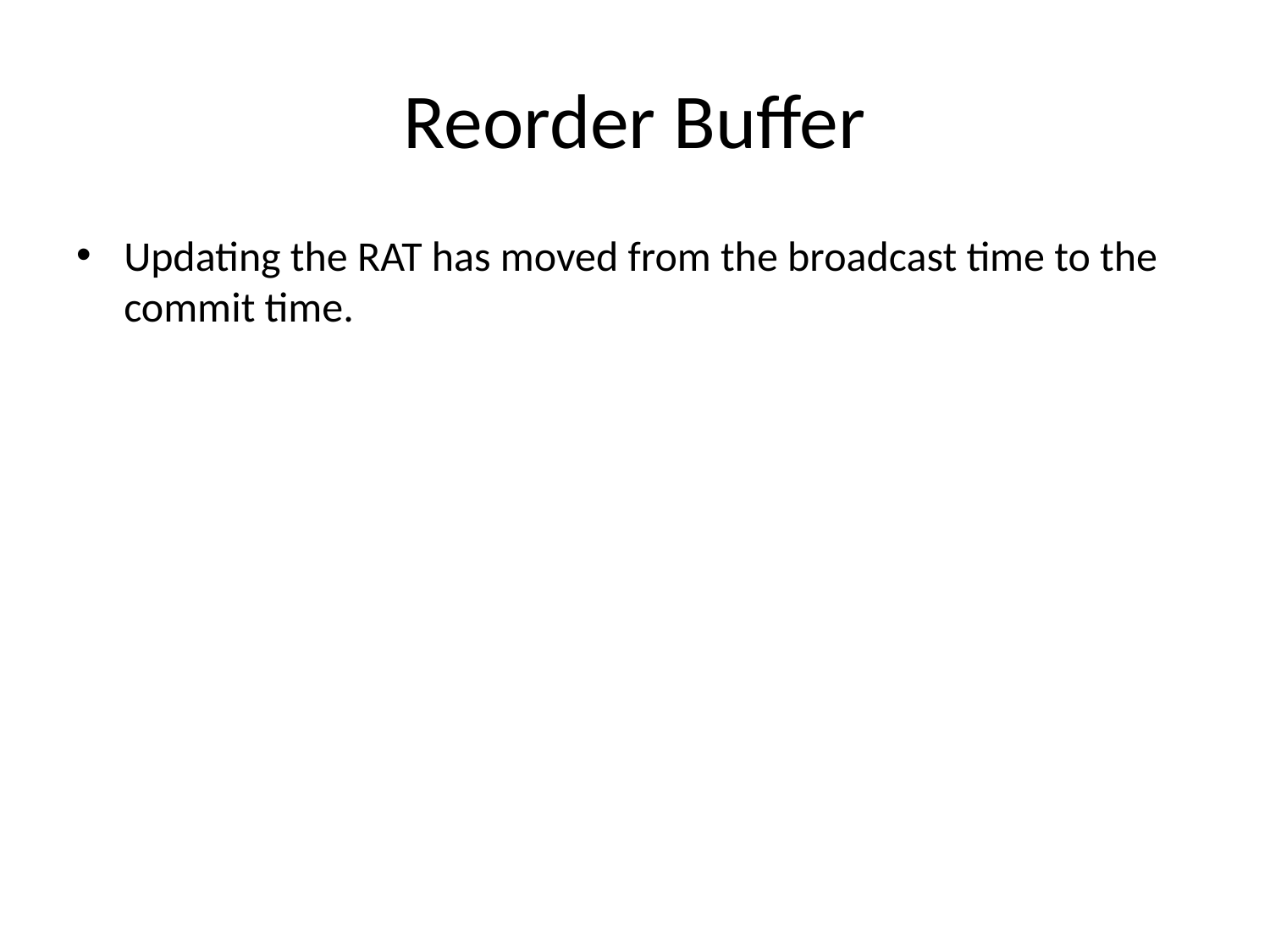

# Reorder Buffer
Updating the RAT has moved from the broadcast time to the commit time.